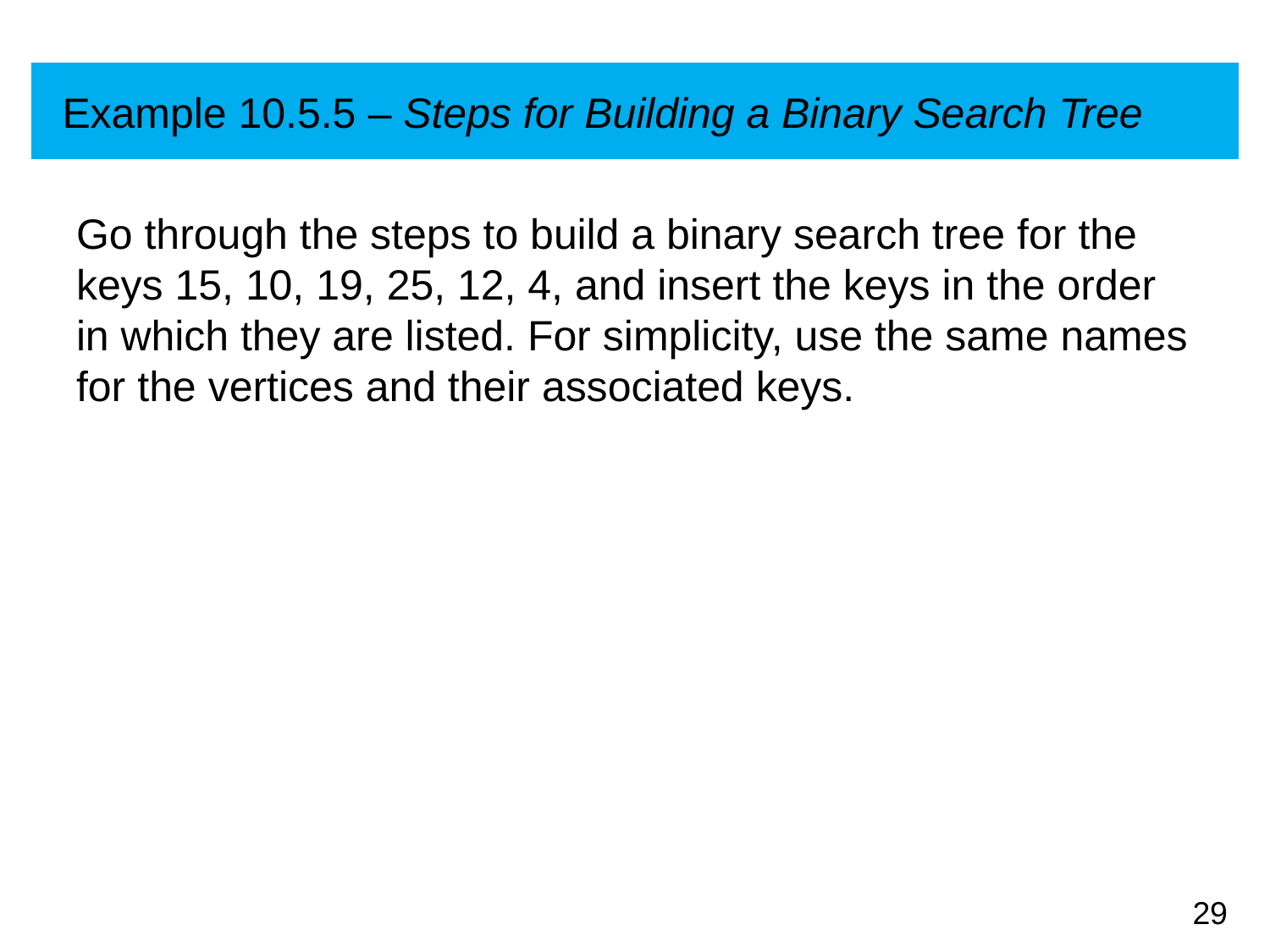

# Example 10.5.5 – Steps for Building a Binary Search Tree
Go through the steps to build a binary search tree for the keys 15, 10, 19, 25, 12, 4, and insert the keys in the order in which they are listed. For simplicity, use the same names for the vertices and their associated keys.